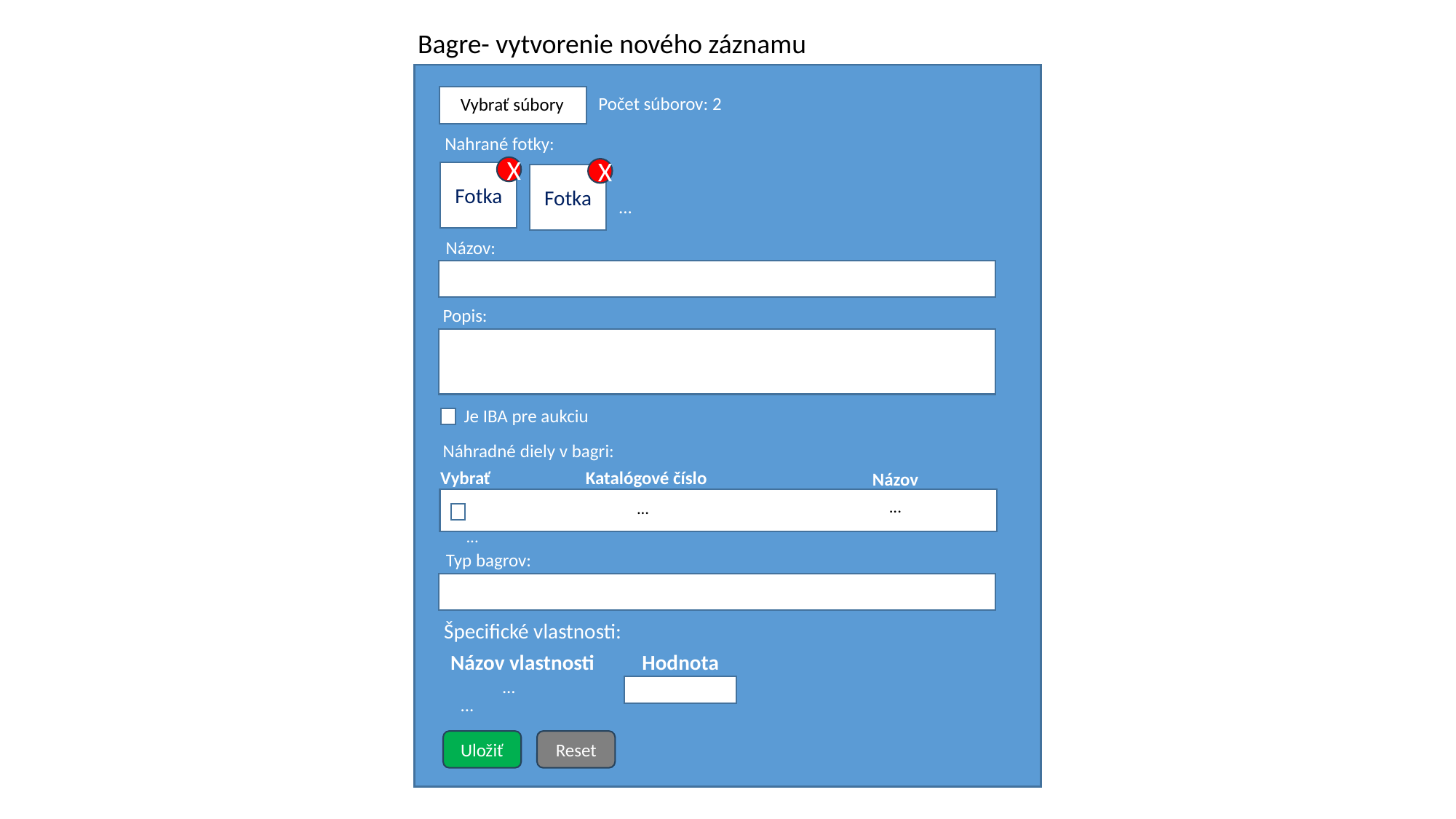

Bagre- vytvorenie nového záznamu

Počet súborov: 2
Vybrať súbory
Nahrané fotky:
X
X
Fotka
Fotka
...
Názov:

Popis:

Je IBA pre aukciu

Náhradné diely v bagri:
Vybrať
Katalógové číslo
Názov

...
...

...
Typ bagrov:

Špecifické vlastnosti:
Hodnota
Názov vlastnosti
...

...
Reset
Uložiť